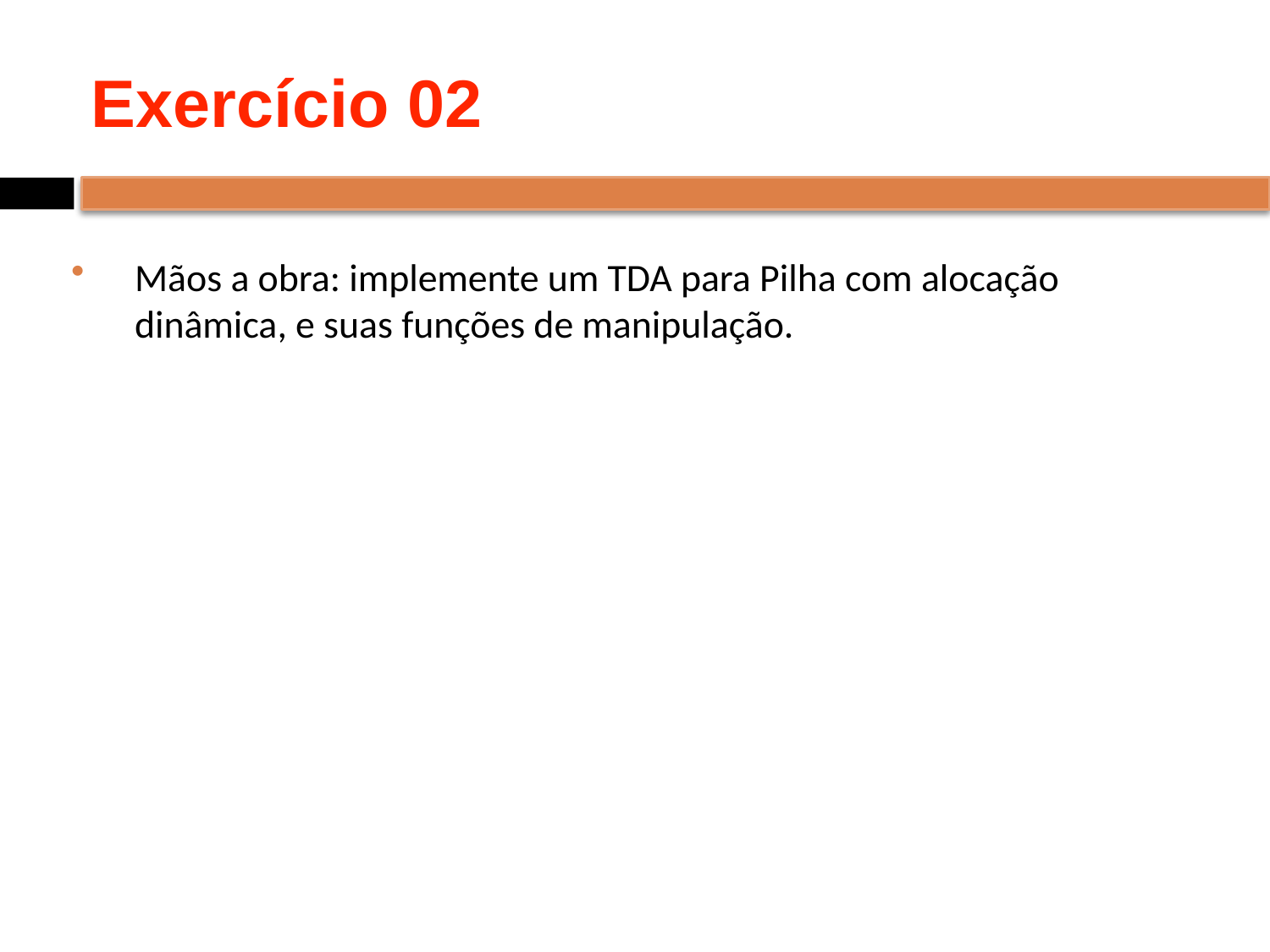

# Exercício 02
Mãos a obra: implemente um TDA para Pilha com alocação dinâmica, e suas funções de manipulação.
53